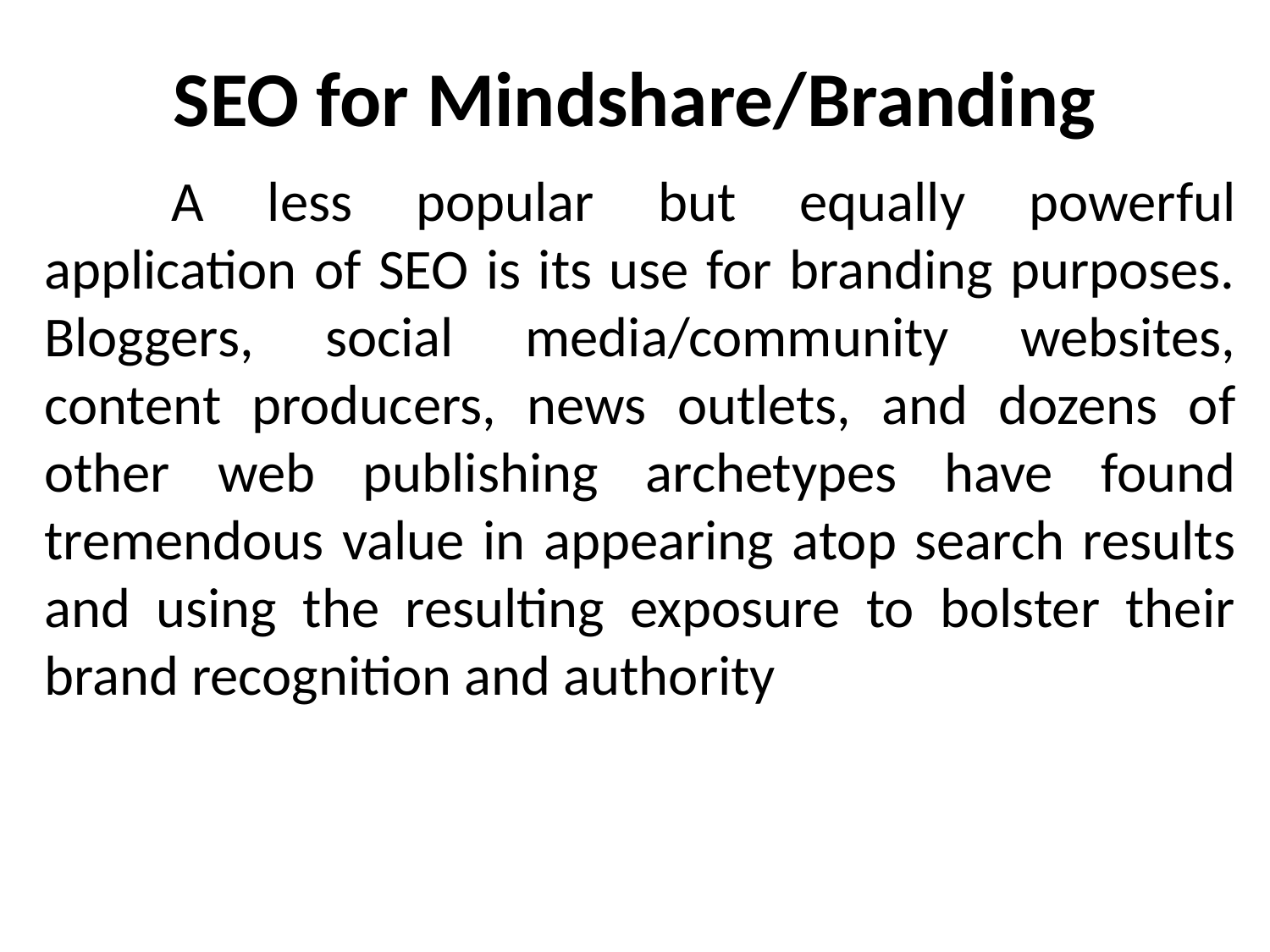

# SEO for Mindshare/Branding
	A less popular but equally powerful application of SEO is its use for branding purposes. Bloggers, social media/community websites, content producers, news outlets, and dozens of other web publishing archetypes have found tremendous value in appearing atop search results and using the resulting exposure to bolster their brand recognition and authority